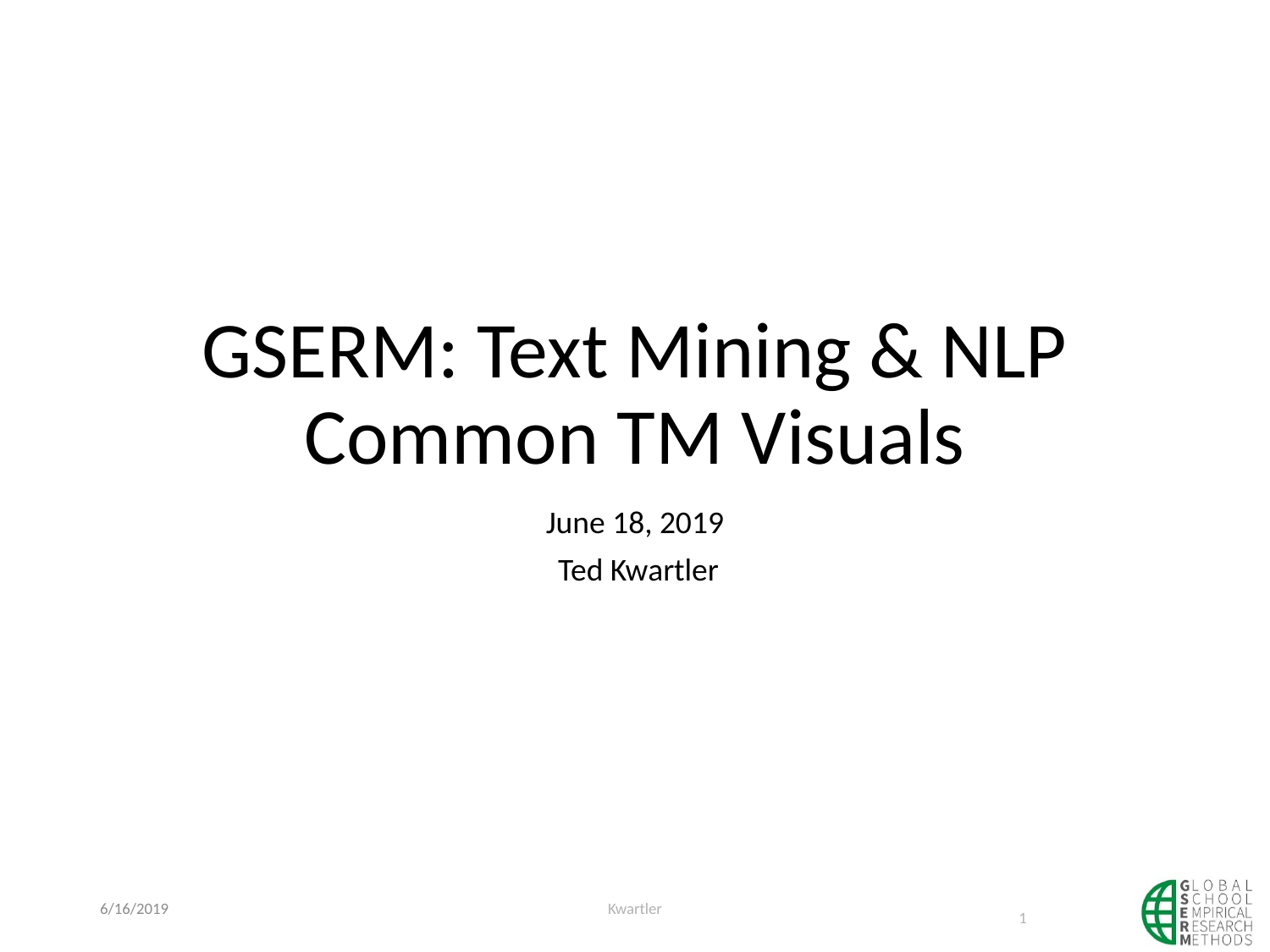

# GSERM: Text Mining & NLP Common TM Visuals
June 18, 2019
 Ted Kwartler
6/16/2019
Kwartler
1